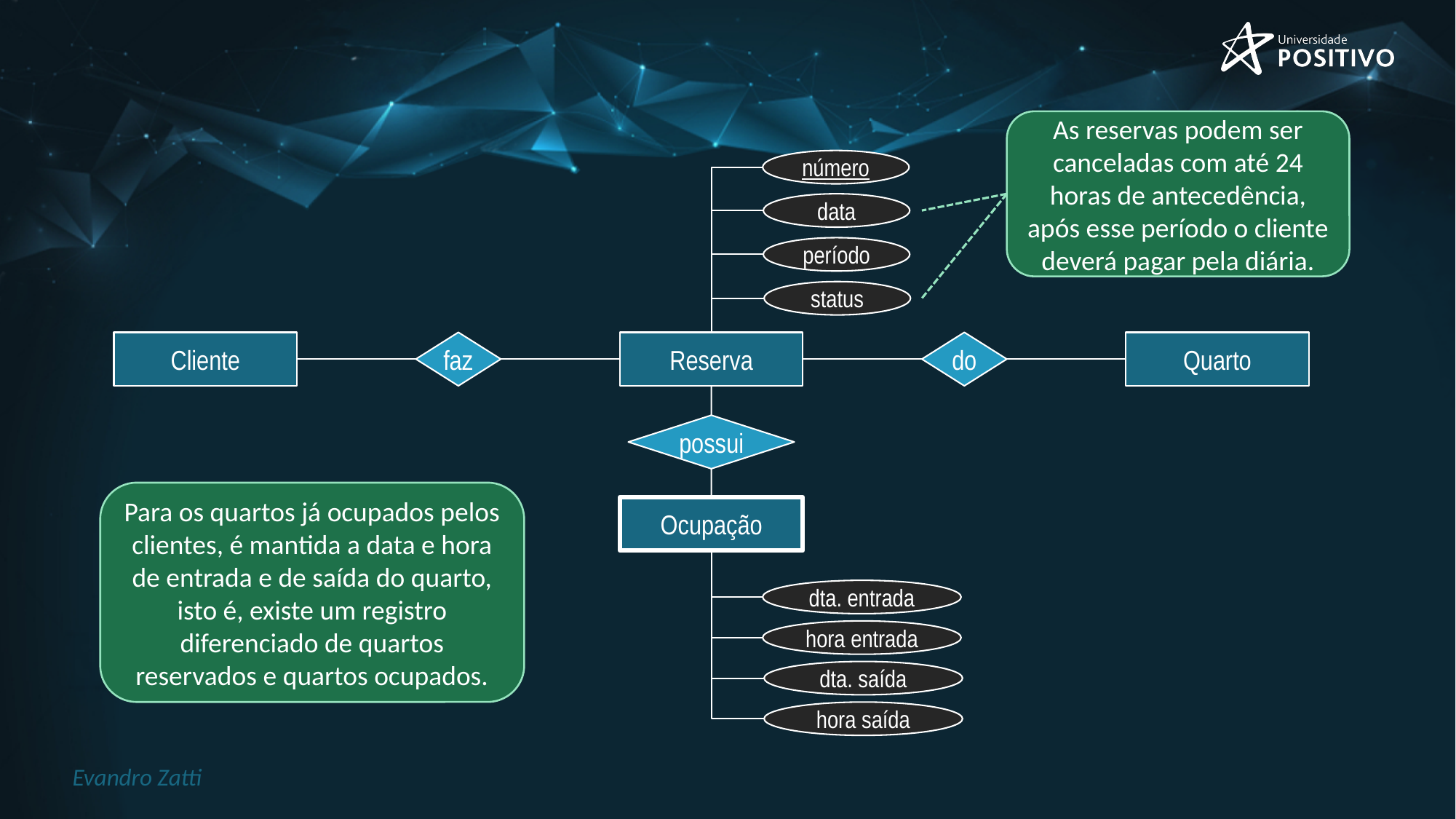

As reservas podem ser canceladas com até 24 horas de antecedência, após esse período o cliente deverá pagar pela diária.
número
data
período
status
faz
Reserva
do
Quarto
Cliente
possui
Para os quartos já ocupados pelos clientes, é mantida a data e hora de entrada e de saída do quarto, isto é, existe um registro diferenciado de quartos reservados e quartos ocupados.
Ocupação
dta. entrada
hora entrada
dta. saída
hora saída